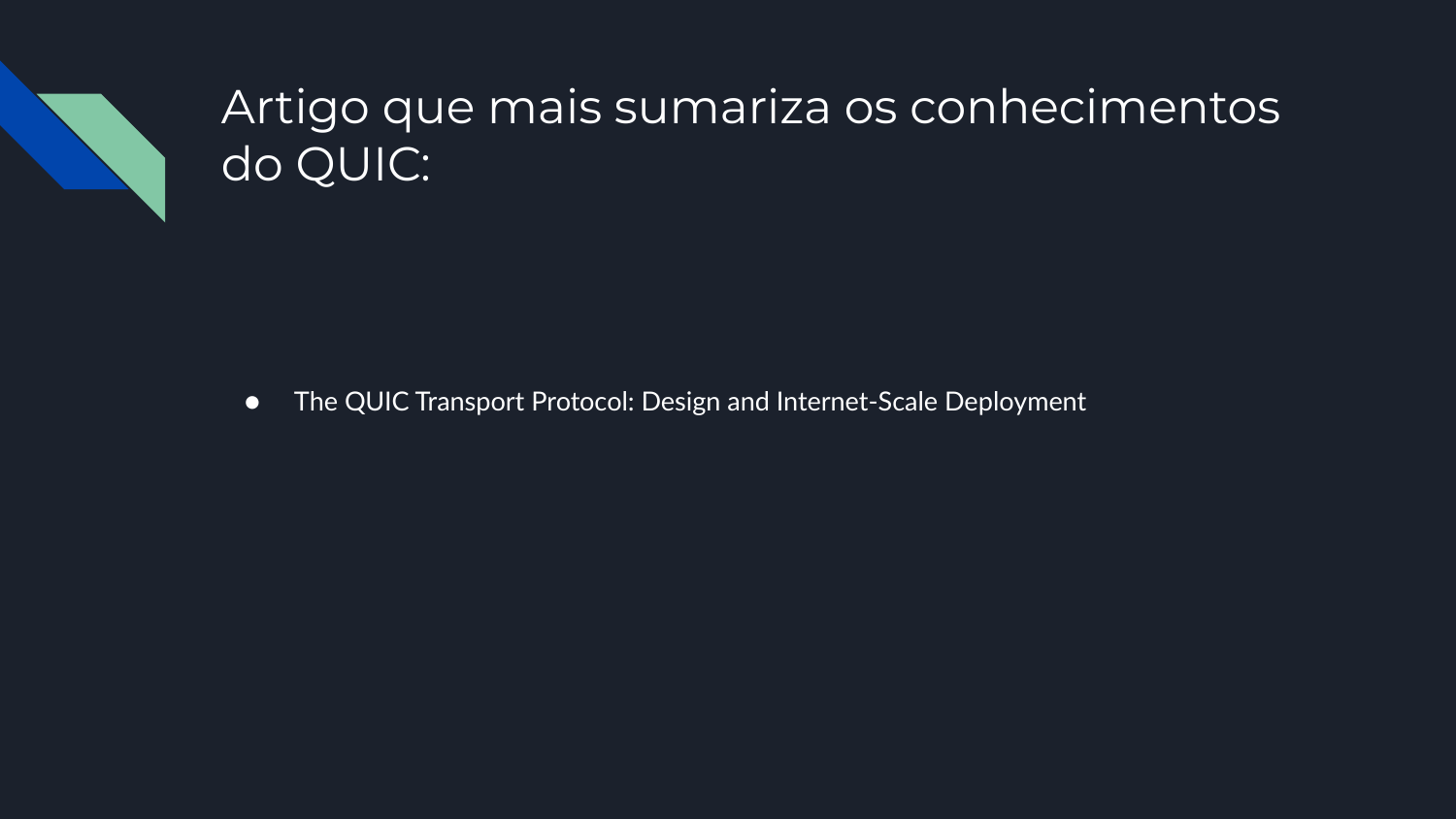

# Artigo que mais sumariza os conhecimentos do QUIC:

The QUIC Transport Protocol: Design and Internet-Scale Deployment